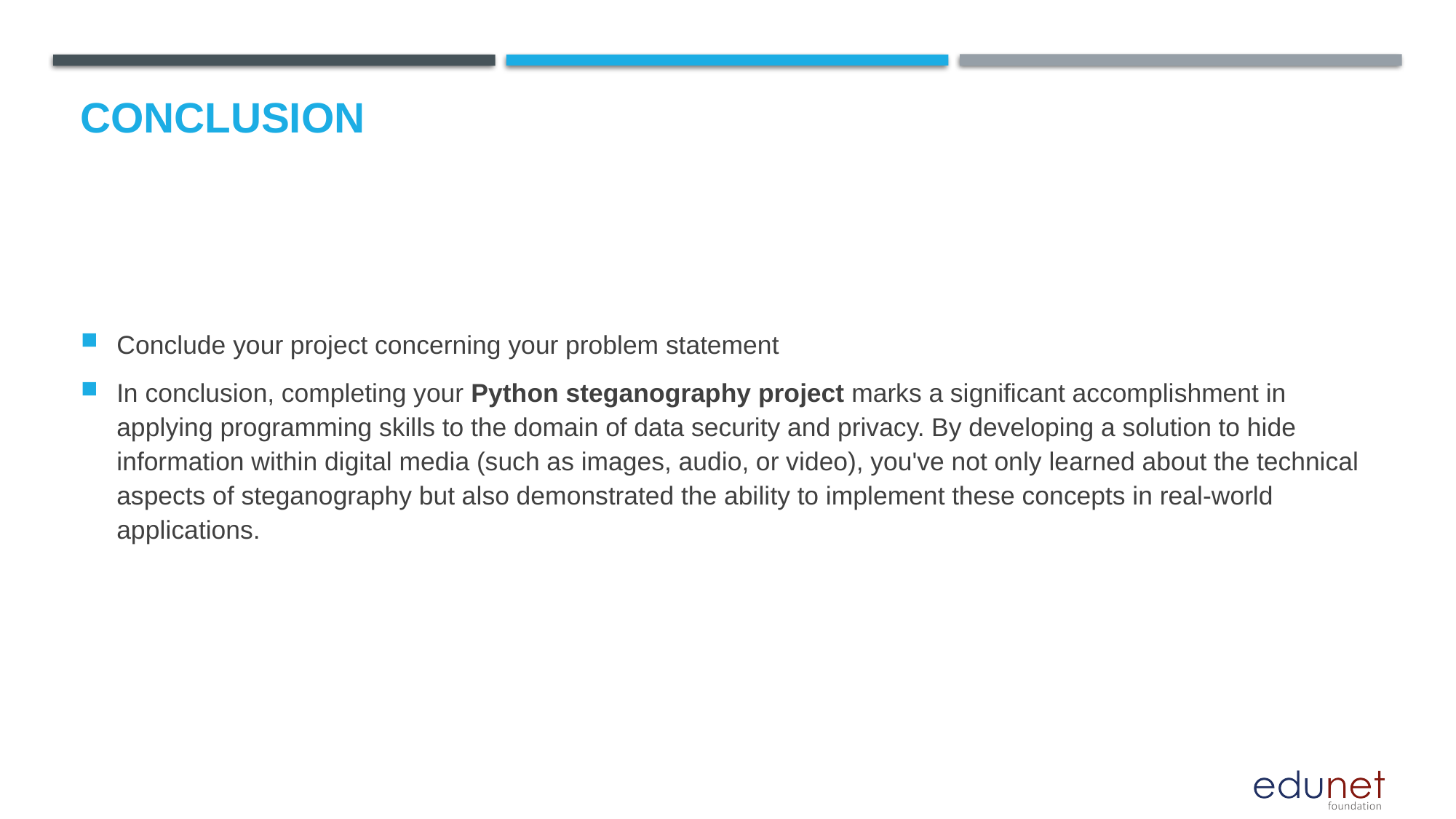

# Conclusion
Conclude your project concerning your problem statement
In conclusion, completing your Python steganography project marks a significant accomplishment in applying programming skills to the domain of data security and privacy. By developing a solution to hide information within digital media (such as images, audio, or video), you've not only learned about the technical aspects of steganography but also demonstrated the ability to implement these concepts in real-world applications.